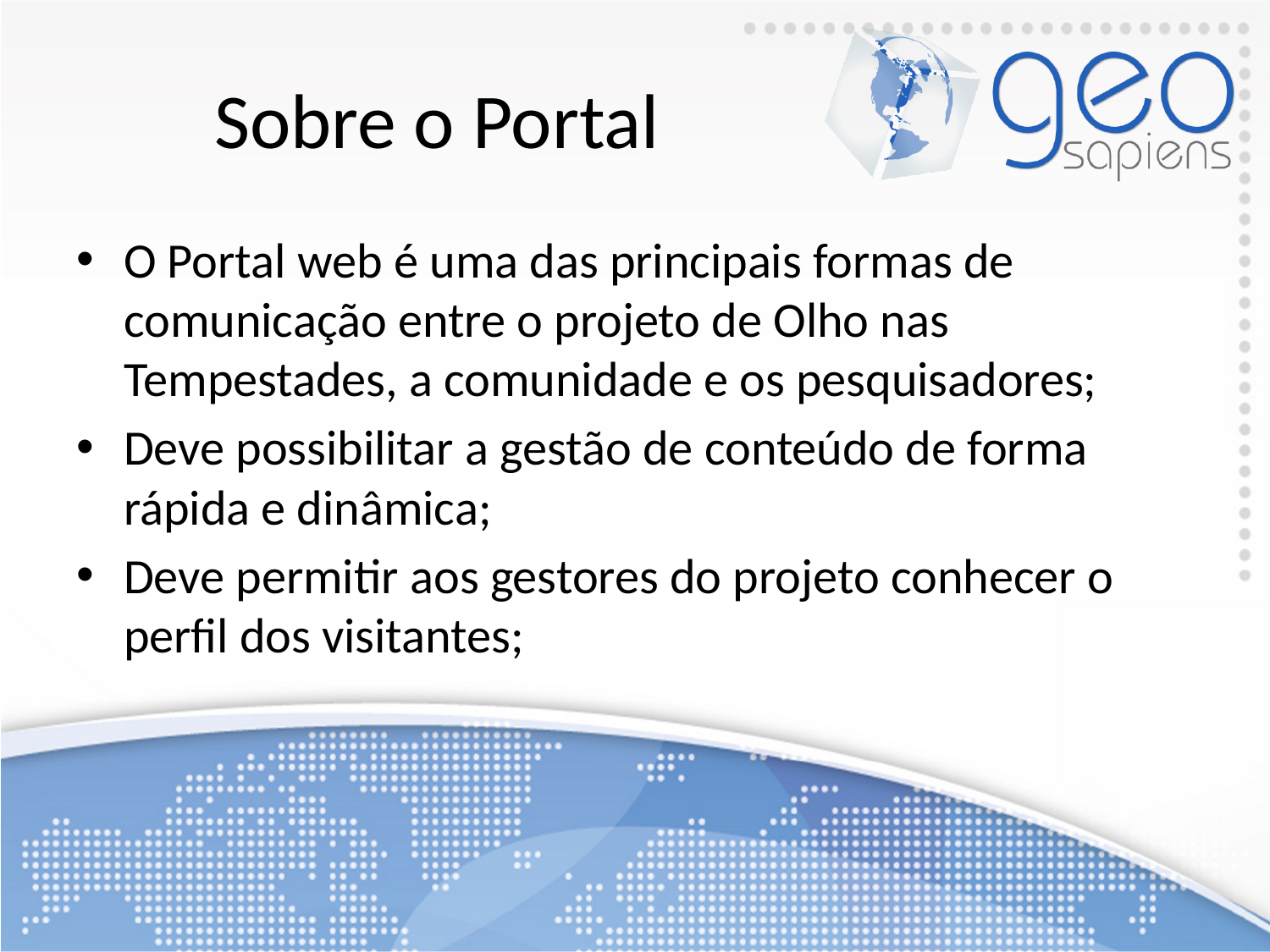

# Sobre o Portal
O Portal web é uma das principais formas de comunicação entre o projeto de Olho nas Tempestades, a comunidade e os pesquisadores;
Deve possibilitar a gestão de conteúdo de forma rápida e dinâmica;
Deve permitir aos gestores do projeto conhecer o perfil dos visitantes;